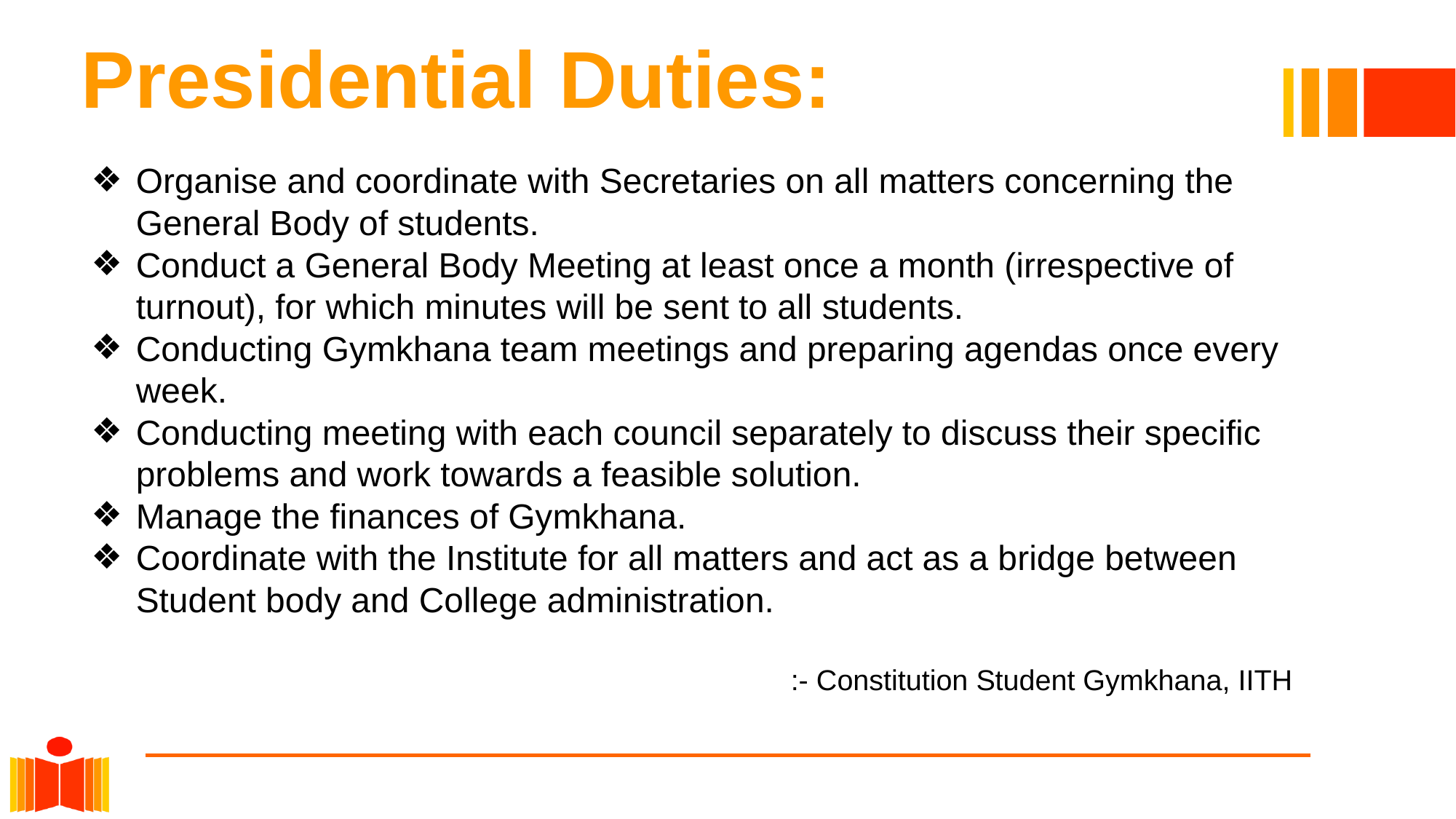

# Presidential Duties:

Organise and coordinate with Secretaries on all matters concerning the General Body of students.
Conduct a General Body Meeting at least once a month (irrespective of turnout), for which minutes will be sent to all students.
Conducting Gymkhana team meetings and preparing agendas once every week.
Conducting meeting with each council separately to discuss their specific problems and work towards a feasible solution.
Manage the finances of Gymkhana.
Coordinate with the Institute for all matters and act as a bridge between Student body and College administration.

:- Constitution Student Gymkhana, IITH